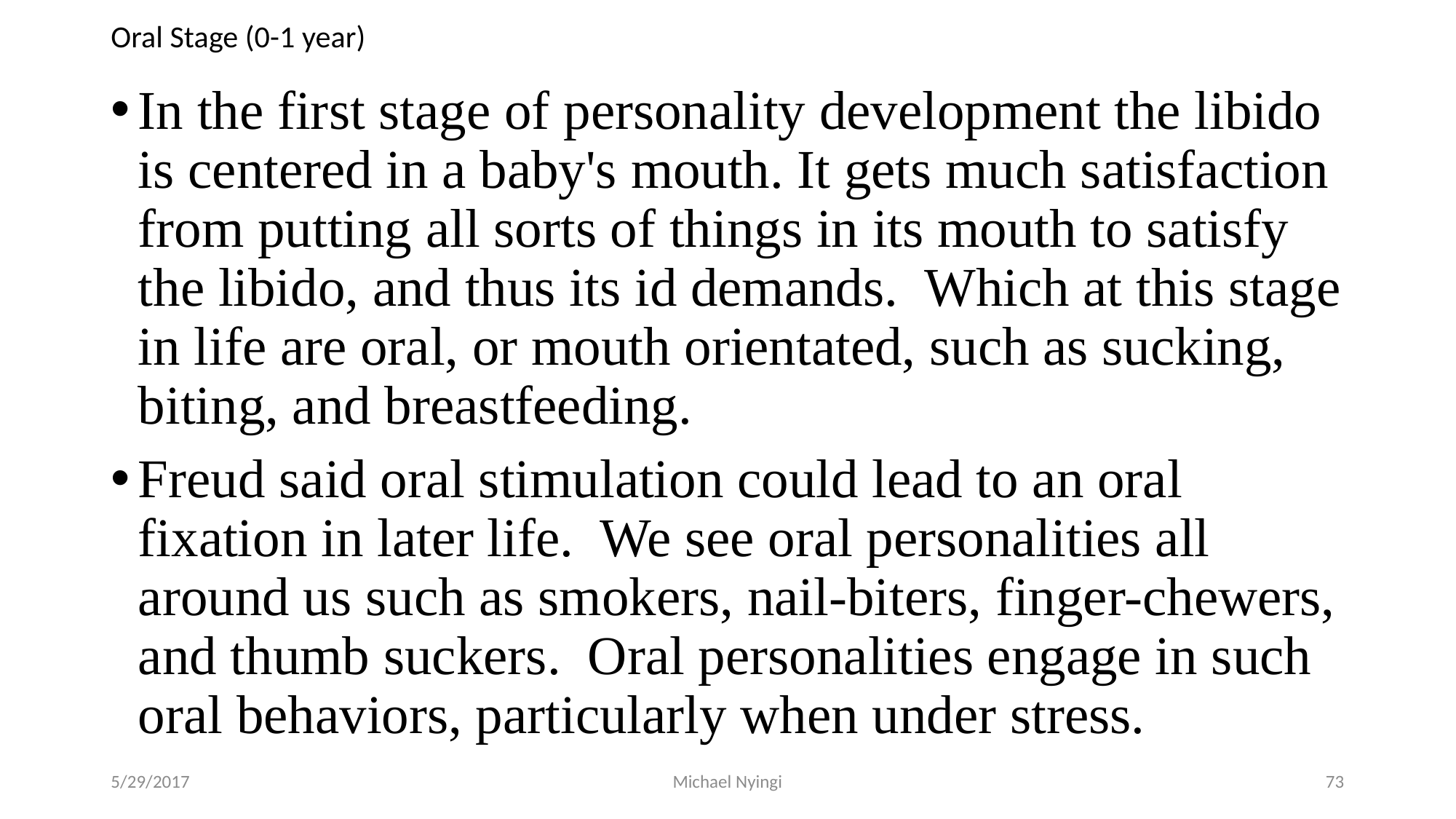

# Oral Stage (0-1 year)
In the first stage of personality development the libido is centered in a baby's mouth. It gets much satisfaction from putting all sorts of things in its mouth to satisfy the libido, and thus its id demands.  Which at this stage in life are oral, or mouth orientated, such as sucking, biting, and breastfeeding.
Freud said oral stimulation could lead to an oral fixation in later life.  We see oral personalities all around us such as smokers, nail-biters, finger-chewers, and thumb suckers.  Oral personalities engage in such oral behaviors, particularly when under stress.
5/29/2017
Michael Nyingi
73